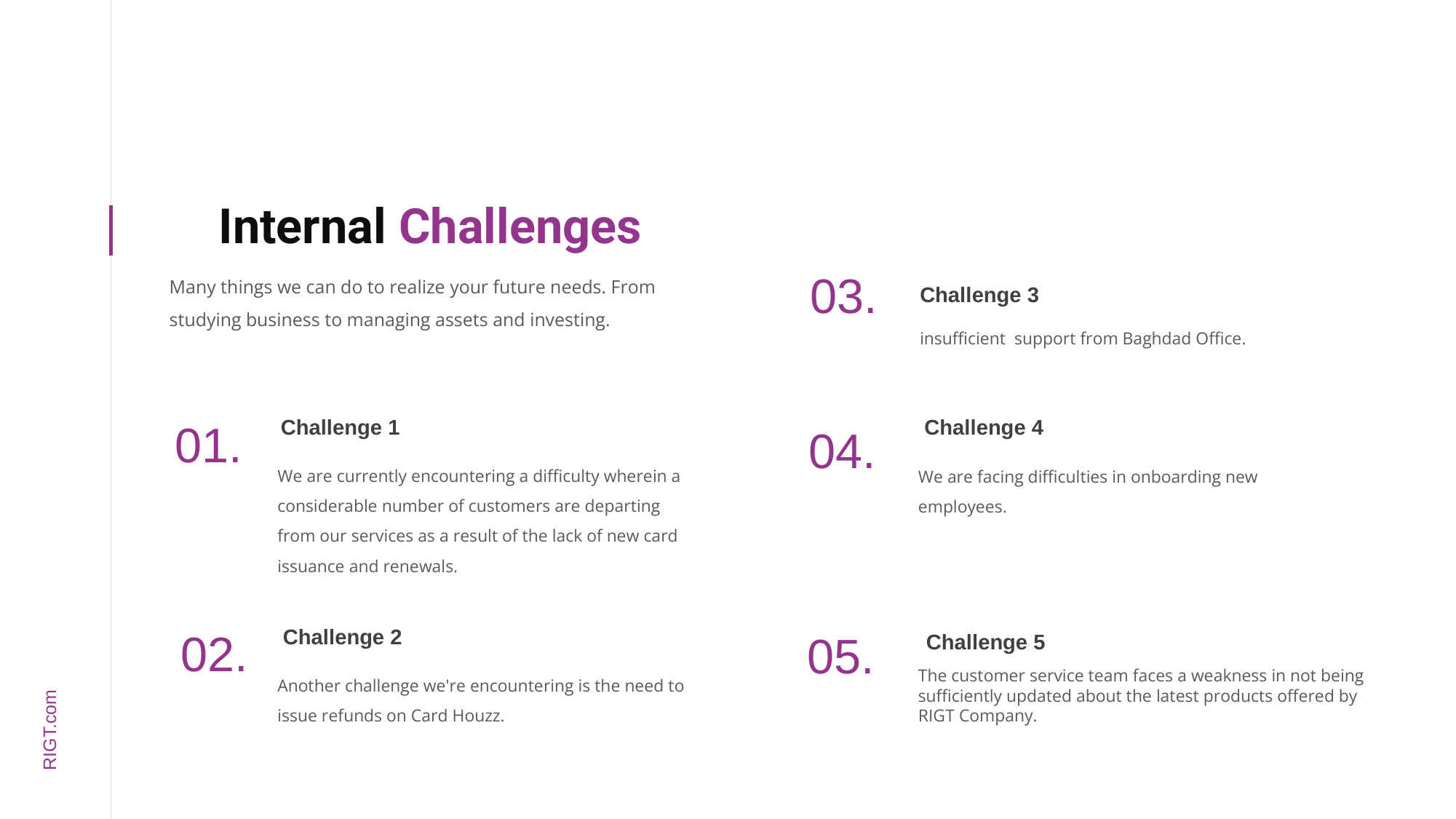

Internal Challenges
Many things we can do to realize your future needs. From studying business to managing assets and investing.
03.
Challenge 3
insufficient  support from Baghdad Office.
Challenge 4
01.
Challenge 1
04.
We are currently encountering a difficulty wherein a considerable number of customers are departing from our services as a result of the lack of new card issuance and renewals.
We are facing difficulties in onboarding new employees.
02.
Challenge 2
05.
Challenge 5
Another challenge we're encountering is the need to issue refunds on Card Houzz.
The customer service team faces a weakness in not being sufficiently updated about the latest products offered by RIGT Company.